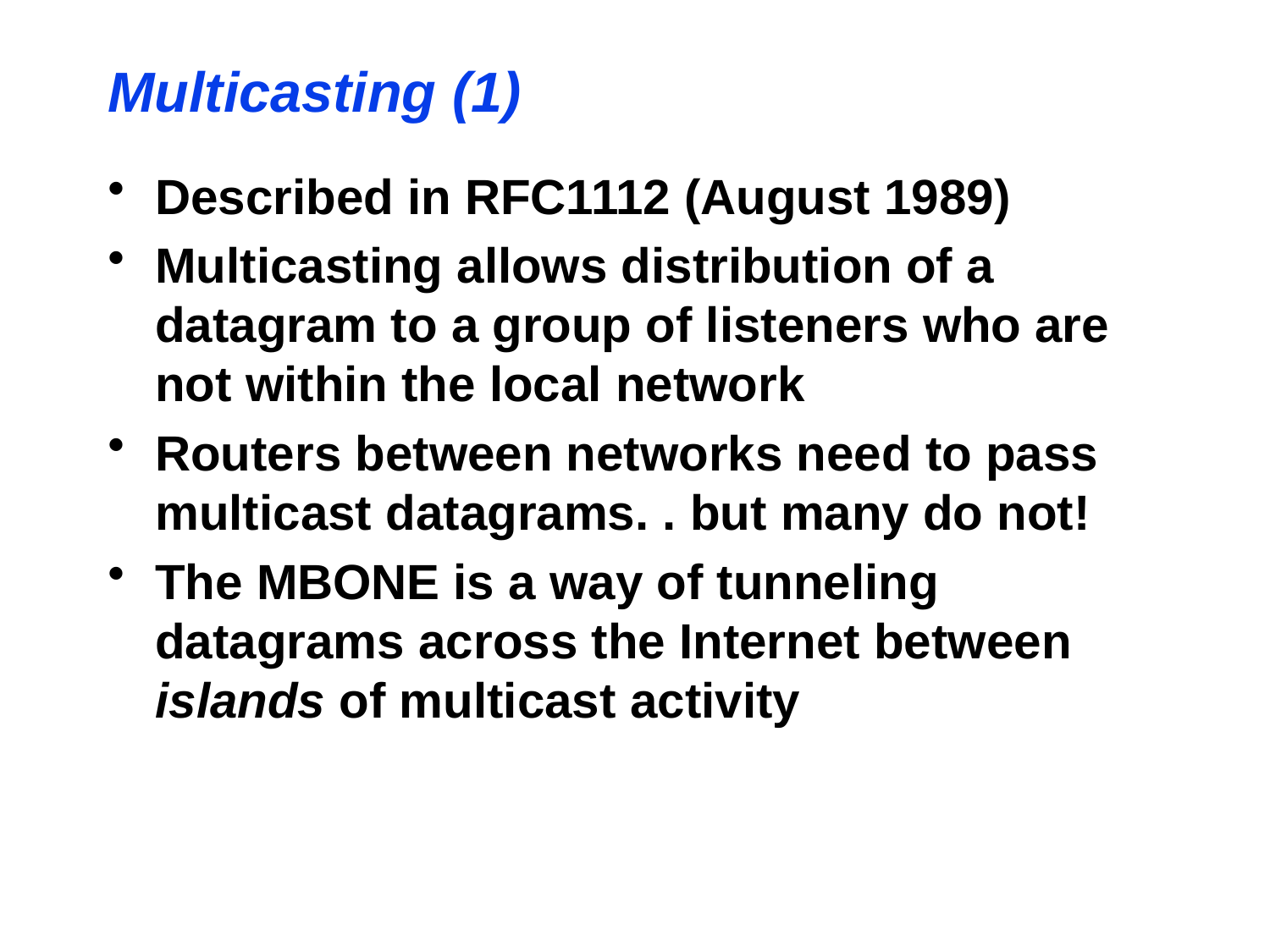

Multicasting (1)
Described in RFC1112 (August 1989)
Multicasting allows distribution of a datagram to a group of listeners who are not within the local network
Routers between networks need to pass multicast datagrams. . but many do not!
The MBONE is a way of tunneling datagrams across the Internet between islands of multicast activity